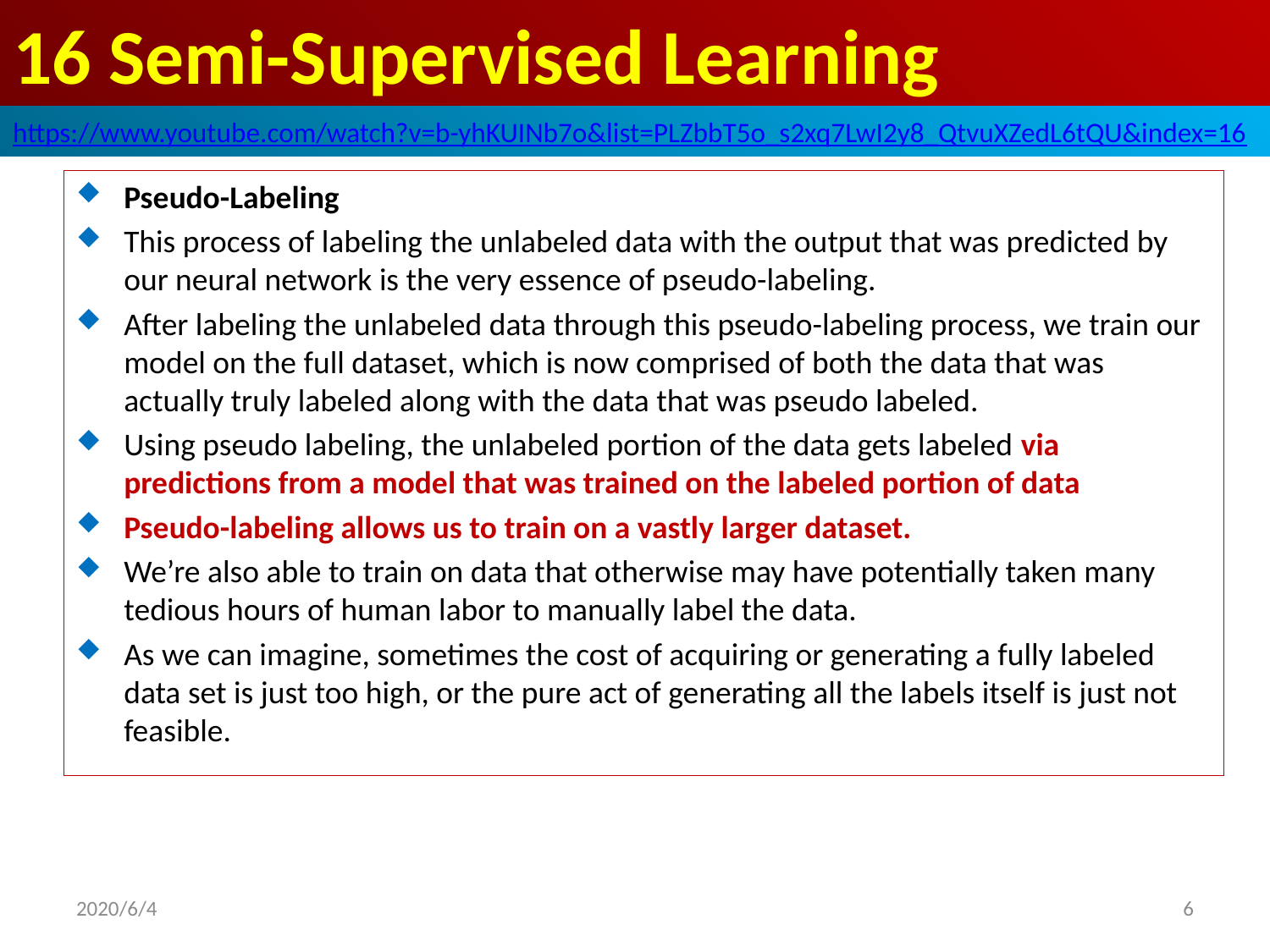

# 16 Semi-Supervised Learning
https://www.youtube.com/watch?v=b-yhKUINb7o&list=PLZbbT5o_s2xq7LwI2y8_QtvuXZedL6tQU&index=16
Pseudo-Labeling
This process of labeling the unlabeled data with the output that was predicted by our neural network is the very essence of pseudo-labeling.
After labeling the unlabeled data through this pseudo-labeling process, we train our model on the full dataset, which is now comprised of both the data that was actually truly labeled along with the data that was pseudo labeled.
Using pseudo labeling, the unlabeled portion of the data gets labeled via predictions from a model that was trained on the labeled portion of data
Pseudo-labeling allows us to train on a vastly larger dataset.
We’re also able to train on data that otherwise may have potentially taken many tedious hours of human labor to manually label the data.
As we can imagine, sometimes the cost of acquiring or generating a fully labeled data set is just too high, or the pure act of generating all the labels itself is just not feasible.

2020/6/4
6